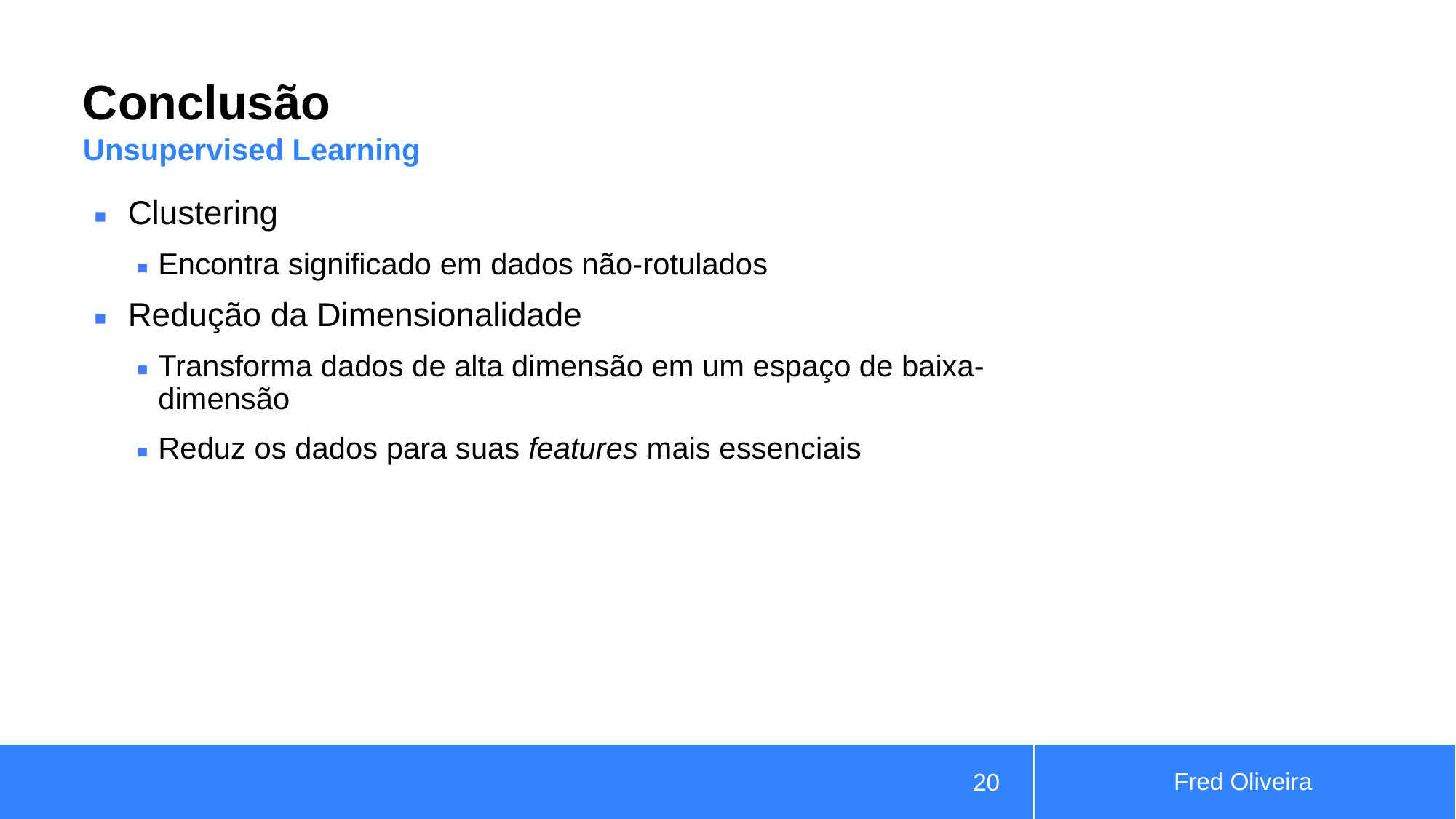

# Conclusão
Unsupervised Learning
Clustering
Encontra significado em dados não-rotulados
Redução da Dimensionalidade
Transforma dados de alta dimensão em um espaço de baixa-dimensão
Reduz os dados para suas features mais essenciais

Fred Oliveira

20